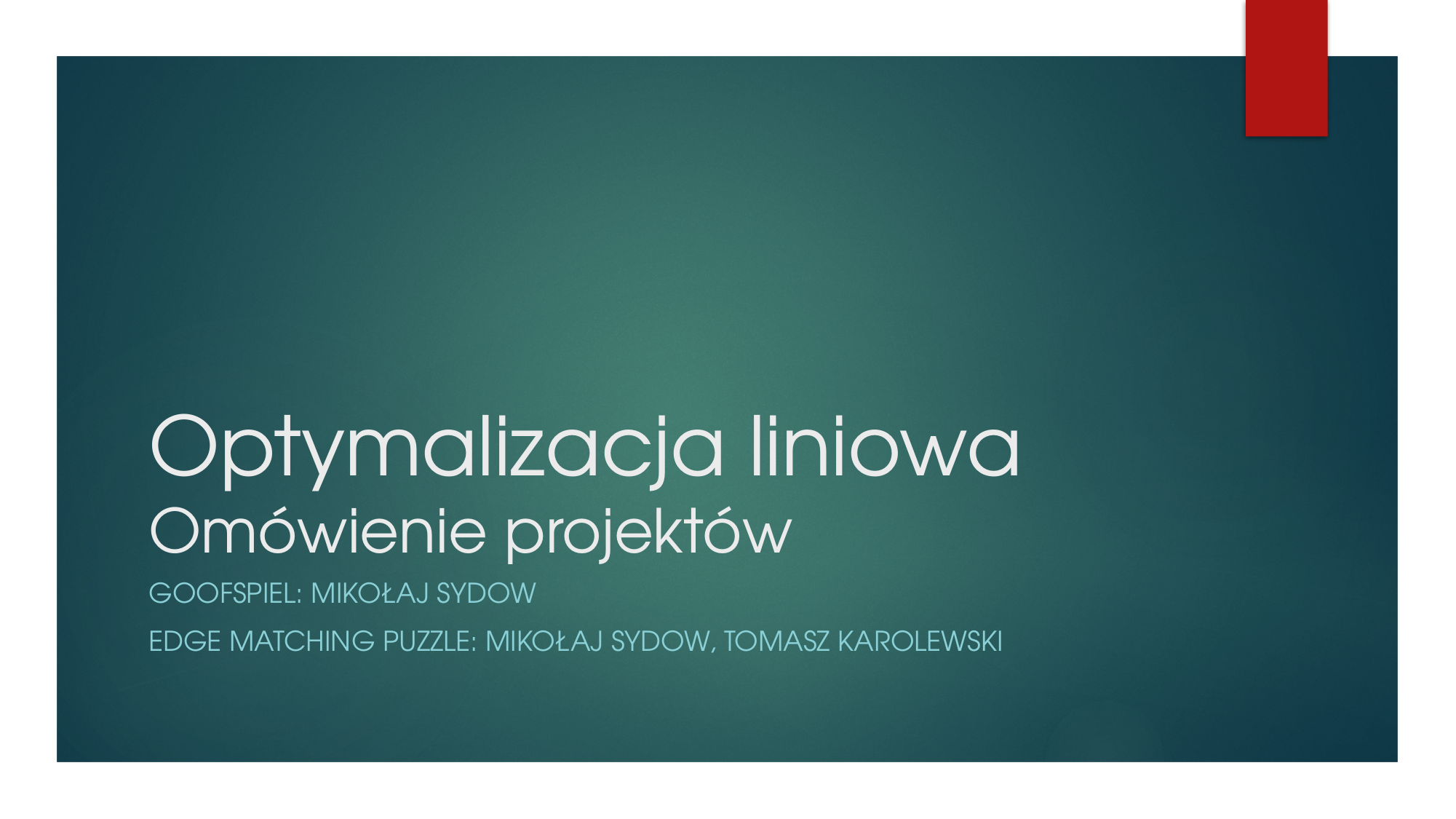

# Optymalizacja liniowa Omówienie projektów
Goofspiel: Mikołaj Sydow
Edge matching puzzle: Mikołaj Sydow, Tomasz Karolewski